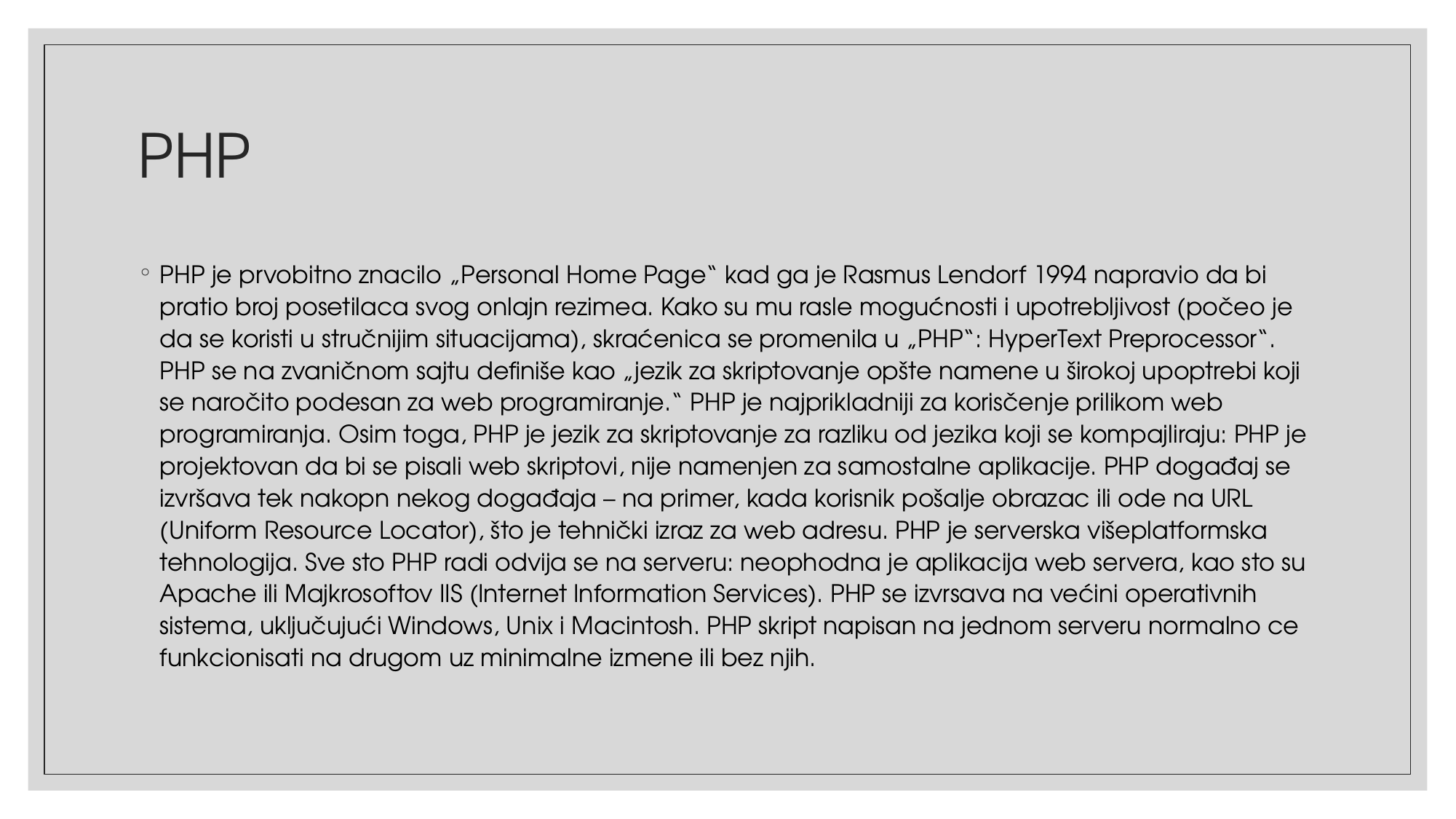

# PHP
PHP je prvobitno znacilo „Personal Home Page“ kad ga je Rasmus Lendorf 1994 napravio da bi pratio broj posetilaca svog onlajn rezimea. Kako su mu rasle mogućnosti i upotrebljivost (počeo je da se koristi u stručnijim situacijama), skraćenica se promenila u „PHP“: HyperText Preprocessor“. PHP se na zvaničnom sajtu definiše kao „jezik za skriptovanje opšte namene u širokoj upoptrebi koji se naročito podesan za web programiranje.“ PHP je najprikladniji za korisčenje prilikom web programiranja. Osim toga, PHP je jezik za skriptovanje za razliku od jezika koji se kompajliraju: PHP je projektovan da bi se pisali web skriptovi, nije namenjen za samostalne aplikacije. PHP događaj se izvršava tek nakopn nekog događaja – na primer, kada korisnik pošalje obrazac ili ode na URL (Uniform Resource Locator), što je tehnički izraz za web adresu. PHP je serverska višeplatformska tehnologija. Sve sto PHP radi odvija se na serveru: neophodna je aplikacija web servera, kao sto su Apache ili Majkrosoftov IIS (Internet Information Services). PHP se izvrsava na većini operativnih sistema, uključujući Windows, Unix i Macintosh. PHP skript napisan na jednom serveru normalno ce funkcionisati na drugom uz minimalne izmene ili bez njih.